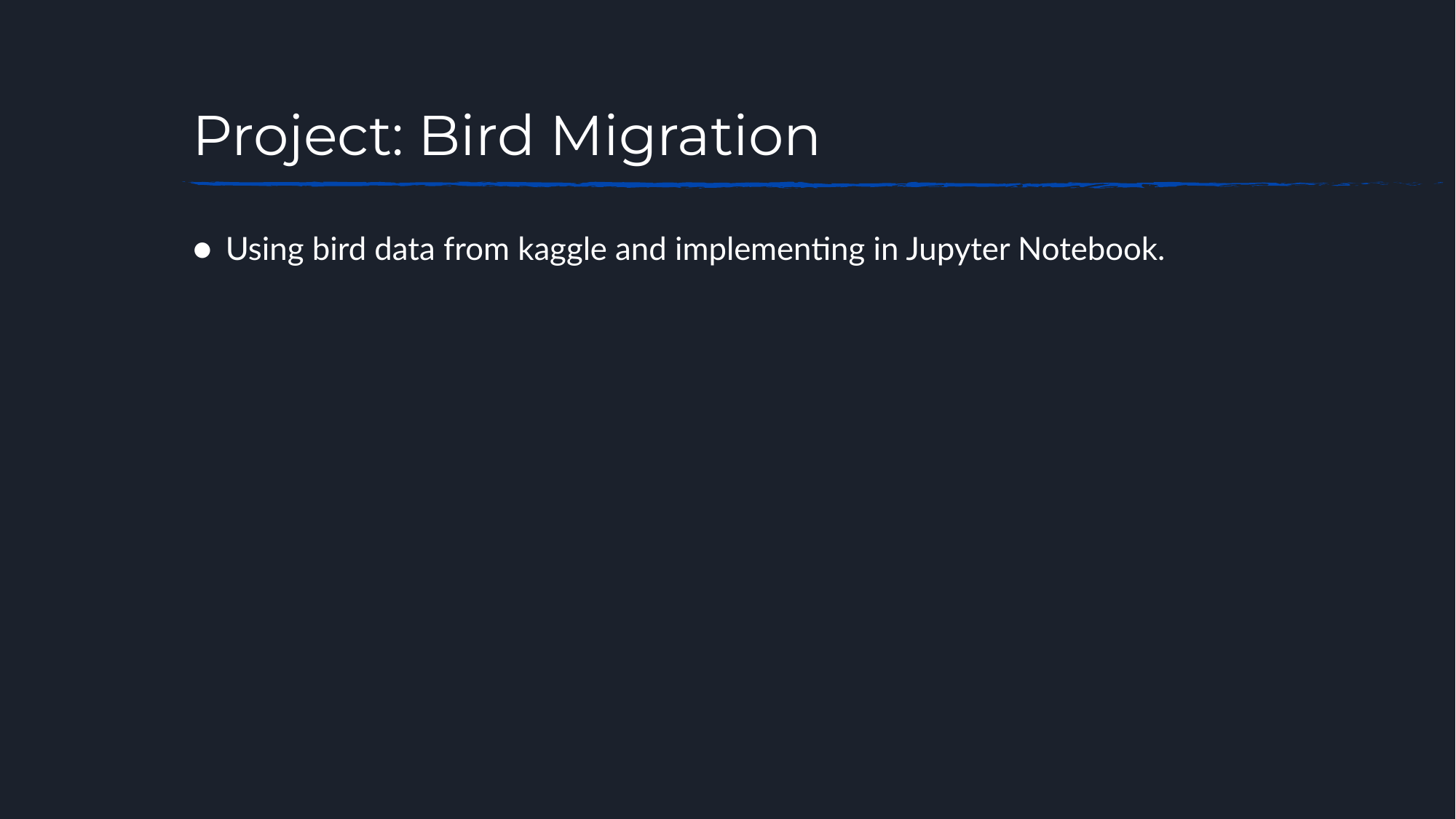

# Project: Bird Migration
Using bird data from kaggle and implementing in Jupyter Notebook.